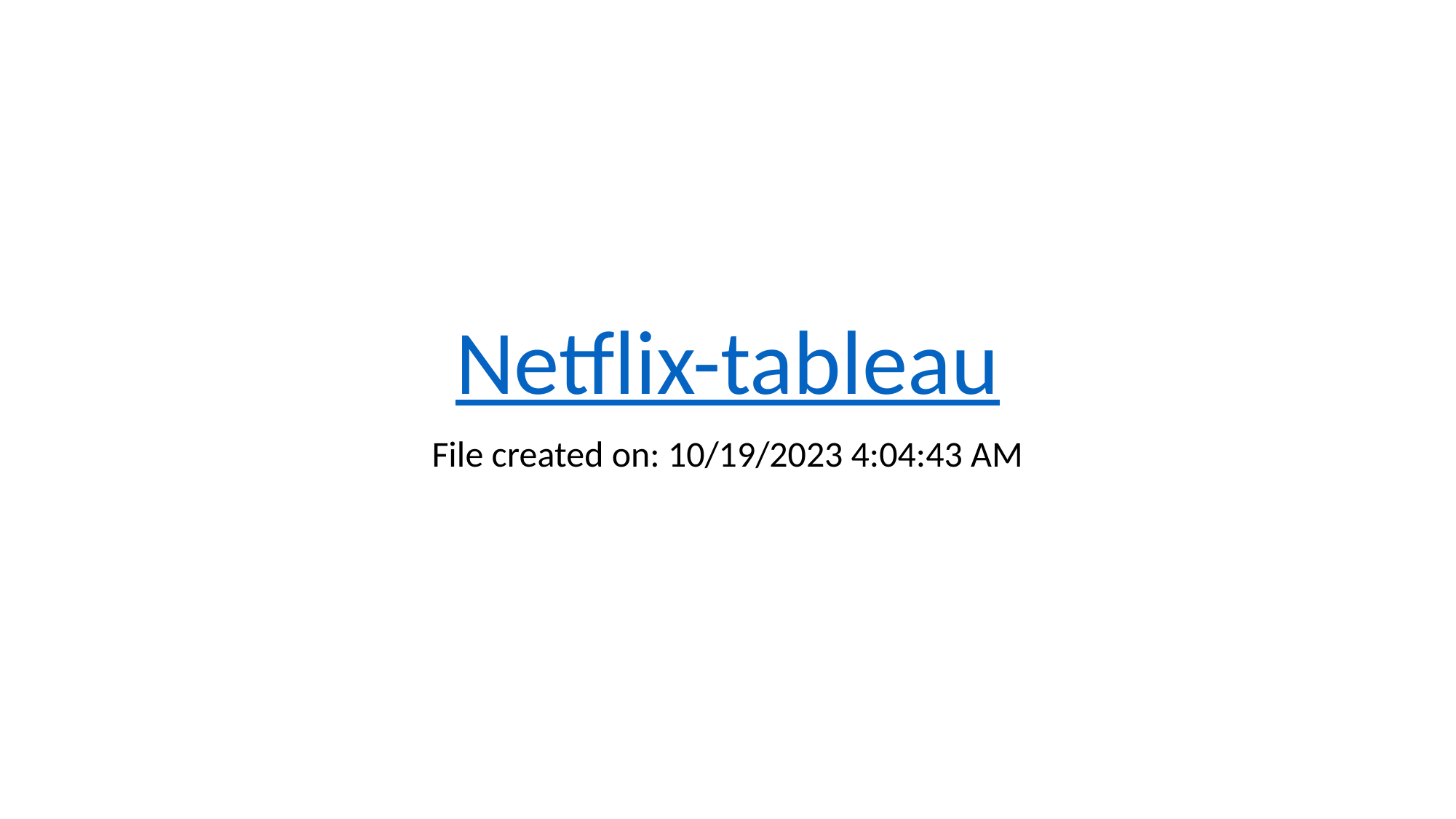

# Netflix-tableau
File created on: 10/19/2023 4:04:43 AM